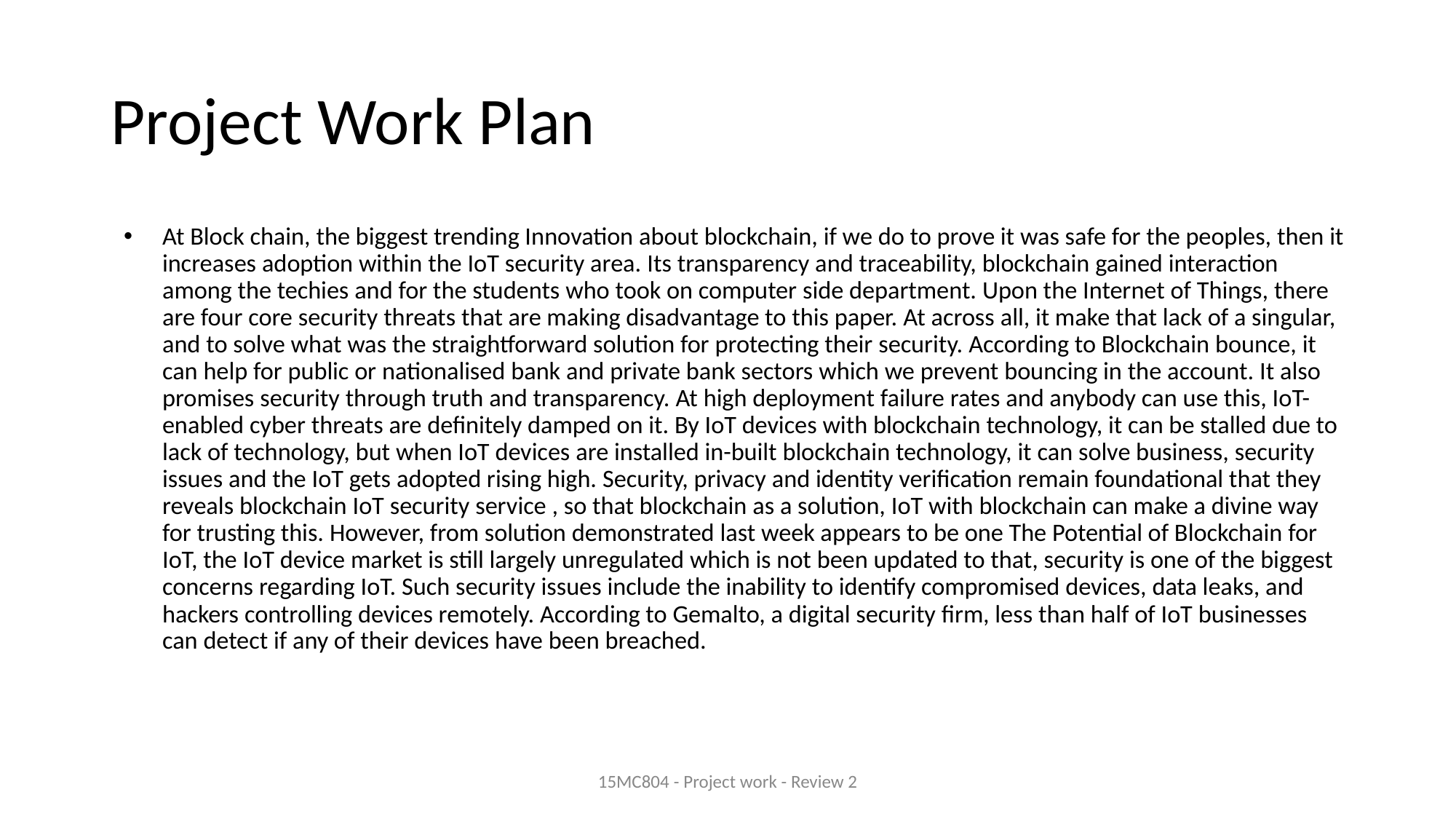

# Project Work Plan
At Block chain, the biggest trending Innovation about blockchain, if we do to prove it was safe for the peoples, then it increases adoption within the IoT security area. Its transparency and traceability, blockchain gained interaction among the techies and for the students who took on computer side department. Upon the Internet of Things, there are four core security threats that are making disadvantage to this paper. At across all, it make that lack of a singular, and to solve what was the straightforward solution for protecting their security. According to Blockchain bounce, it can help for public or nationalised bank and private bank sectors which we prevent bouncing in the account. It also promises security through truth and transparency. At high deployment failure rates and anybody can use this, IoT-enabled cyber threats are definitely damped on it. By IoT devices with blockchain technology, it can be stalled due to lack of technology, but when IoT devices are installed in-built blockchain technology, it can solve business, security issues and the IoT gets adopted rising high. Security, privacy and identity verification remain foundational that they reveals blockchain IoT security service , so that blockchain as a solution, IoT with blockchain can make a divine way for trusting this. However, from solution demonstrated last week appears to be one The Potential of Blockchain for IoT, the IoT device market is still largely unregulated which is not been updated to that, security is one of the biggest concerns regarding IoT. Such security issues include the inability to identify compromised devices, data leaks, and hackers controlling devices remotely. According to Gemalto, a digital security firm, less than half of IoT businesses can detect if any of their devices have been breached.

15MC804 - Project work - Review 2